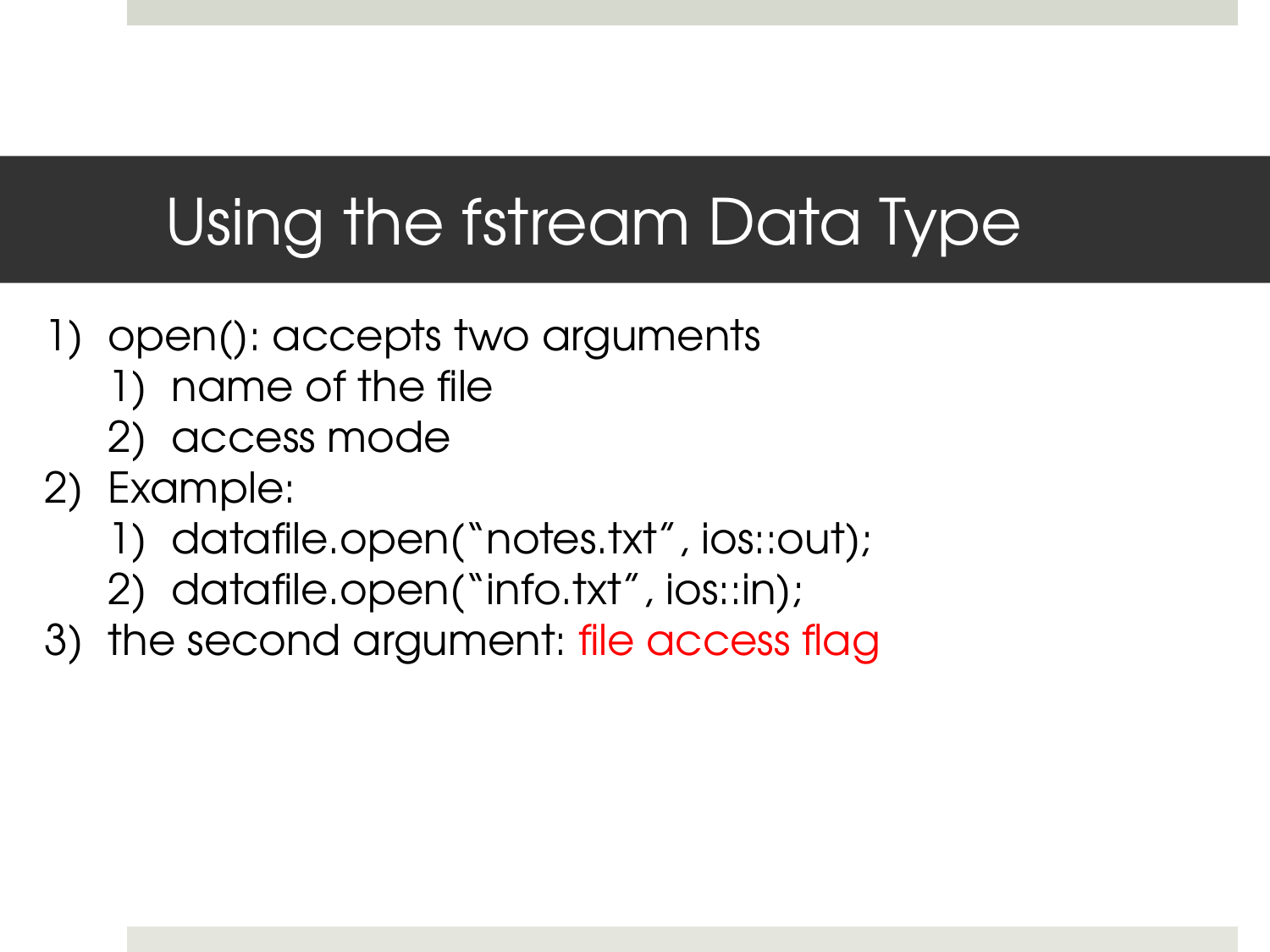

# Using the fstream Data Type
open(): accepts two arguments
name of the file
access mode
Example:
datafile.open(“notes.txt”, ios::out);
datafile.open(“info.txt”, ios::in);
the second argument: file access flag